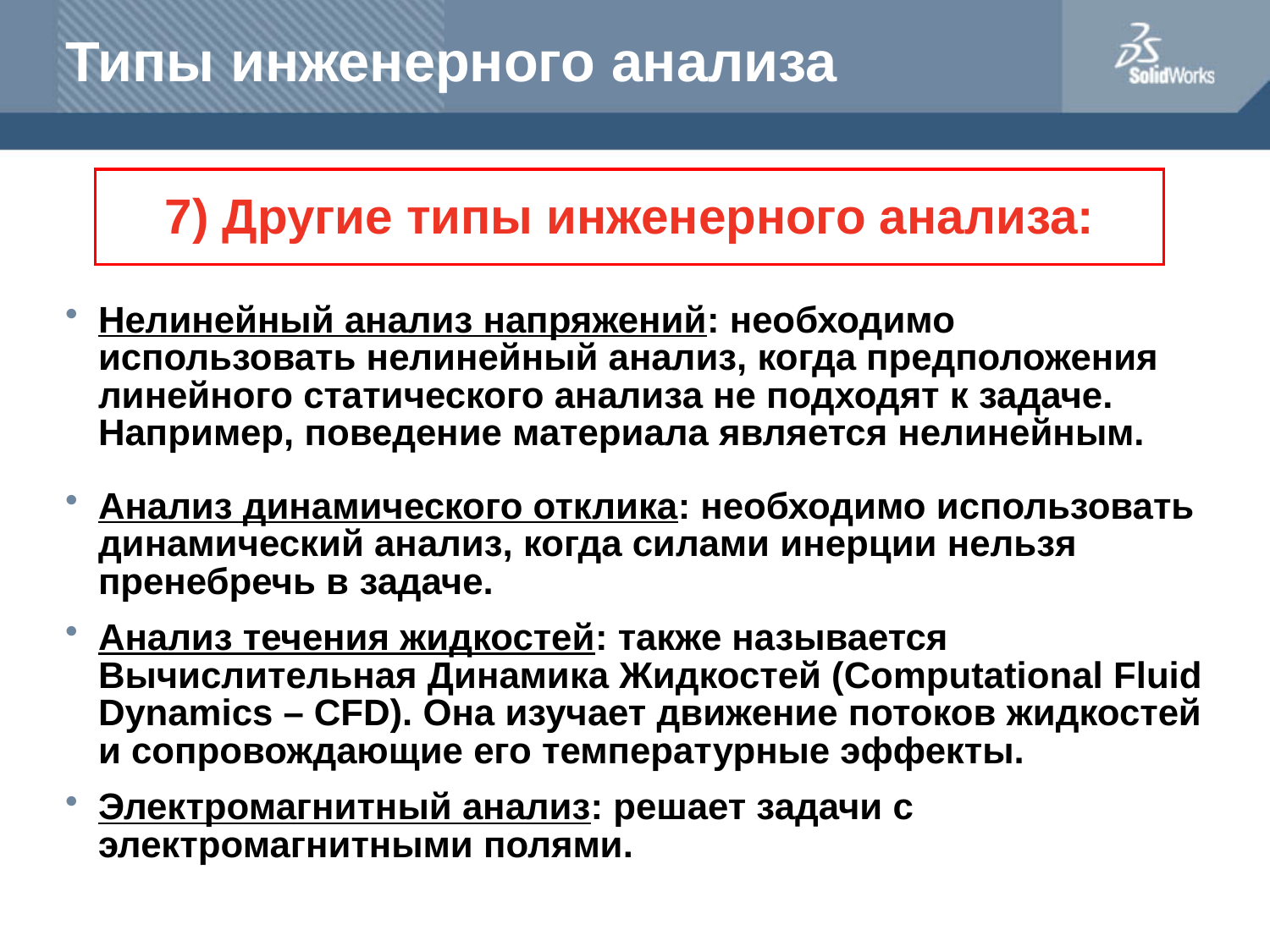

# Типы инженерного анализа
7) Другие типы инженерного анализа:
Нелинейный анализ напряжений: необходимо использовать нелинейный анализ, когда предположения линейного статического анализа не подходят к задаче. Например, поведение материала является нелинейным.
Анализ динамического отклика: необходимо использовать динамический анализ, когда силами инерции нельзя пренебречь в задаче.
Анализ течения жидкостей: также называется Вычислительная Динамика Жидкостей (Computational Fluid Dynamics – CFD). Она изучает движение потоков жидкостей и сопровождающие его температурные эффекты.
Электромагнитный анализ: решает задачи с электромагнитными полями.